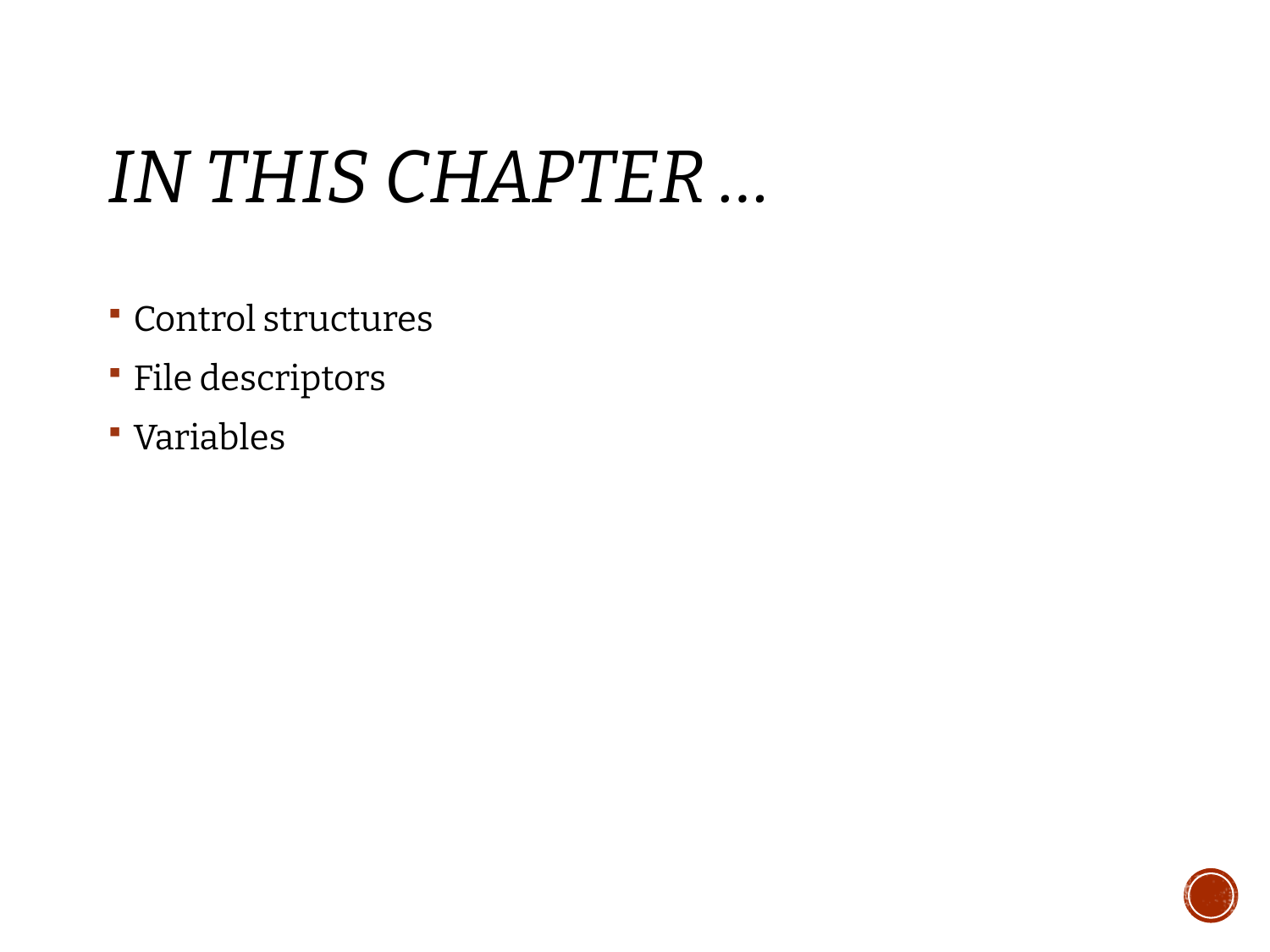

# In this chapter …
Control structures
File descriptors
Variables